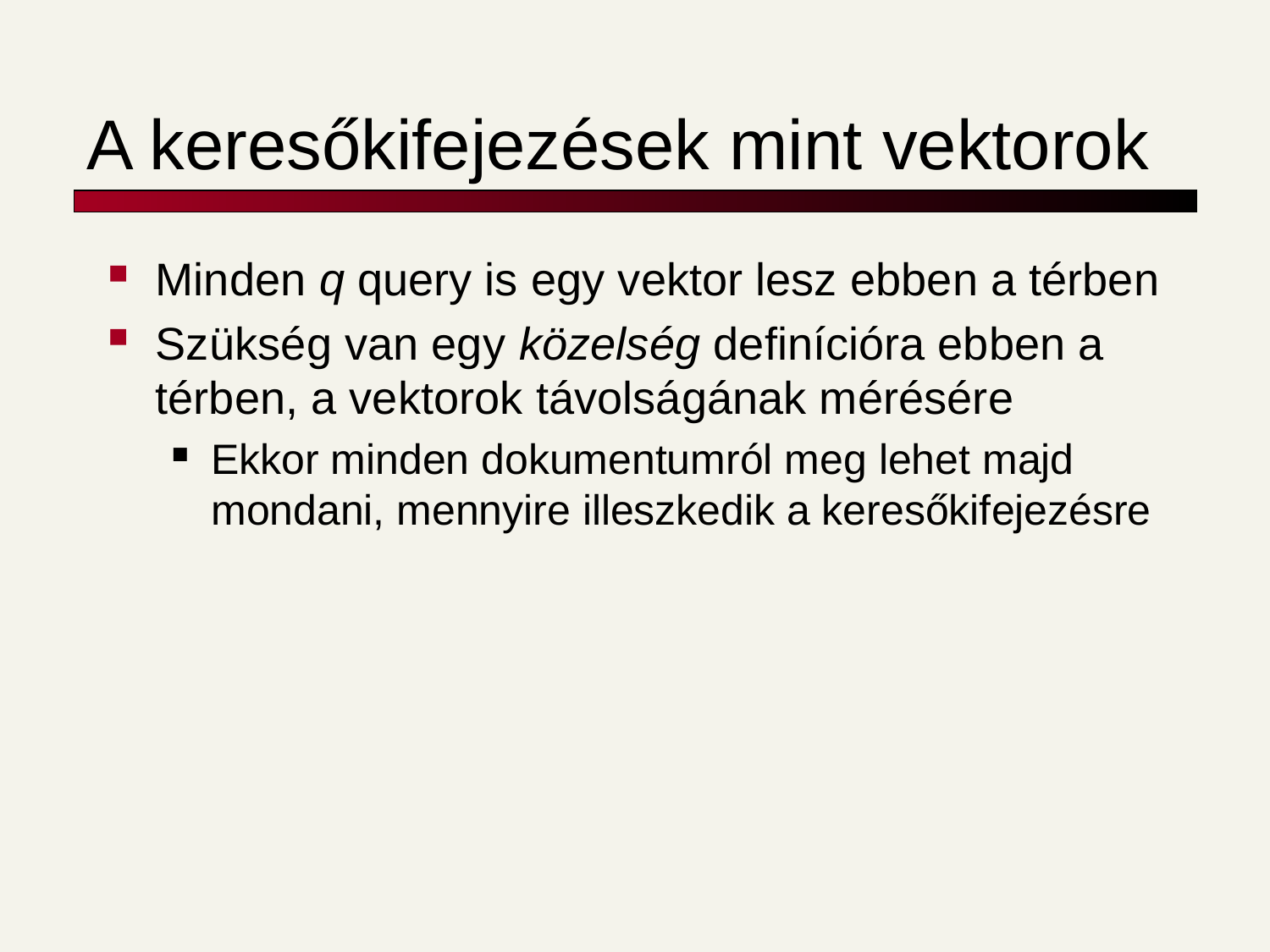

# A keresőkifejezések mint vektorok
Minden q query is egy vektor lesz ebben a térben
Szükség van egy közelség definícióra ebben a térben, a vektorok távolságának mérésére
Ekkor minden dokumentumról meg lehet majd mondani, mennyire illeszkedik a keresőkifejezésre